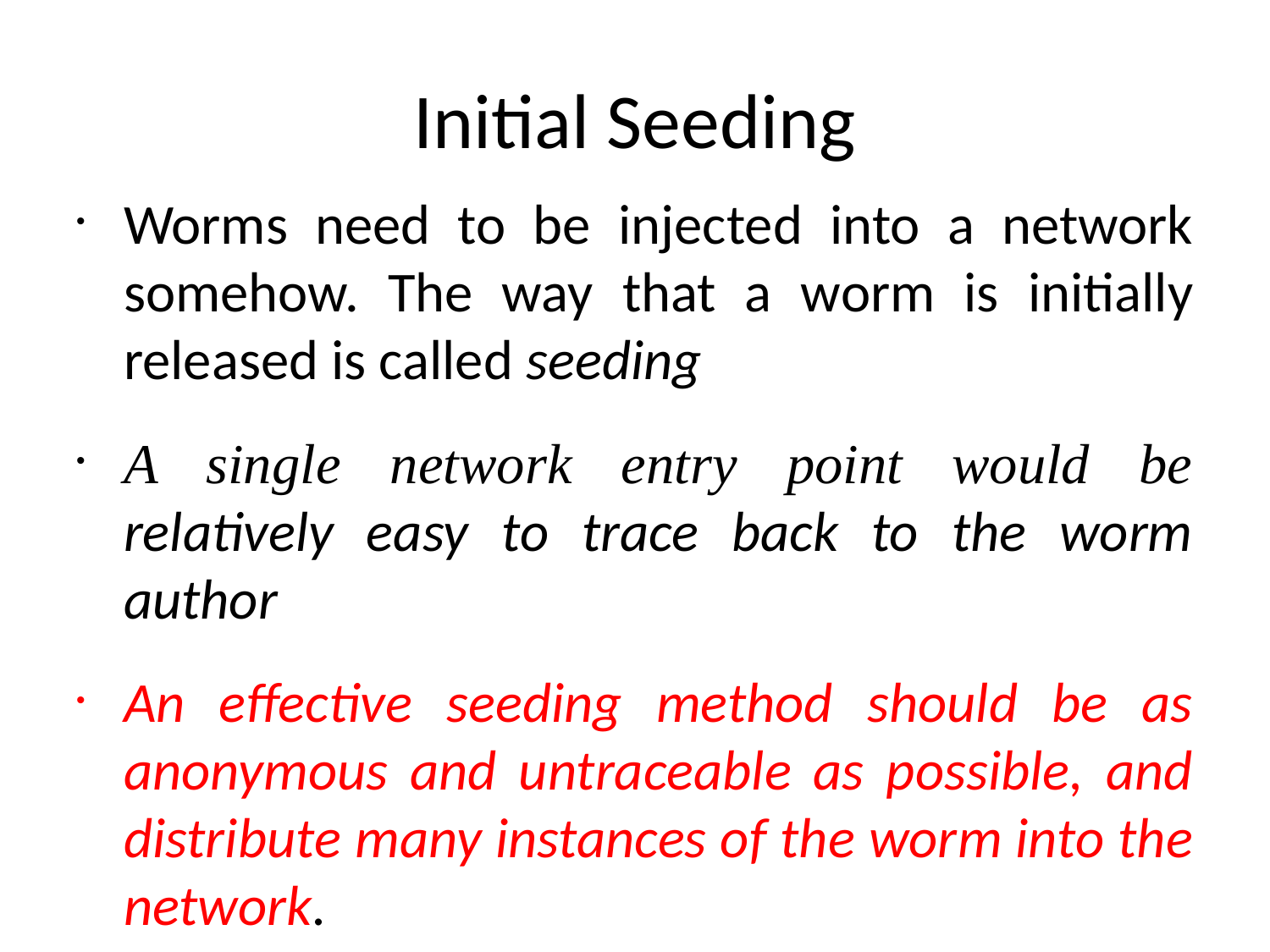

# Initial Seeding
Worms need to be injected into a network somehow. The way that a worm is initially released is called seeding
A single network entry point would be relatively easy to trace back to the worm author
An effective seeding method should be as anonymous and untraceable as possible, and distribute many instances of the worm into the network.